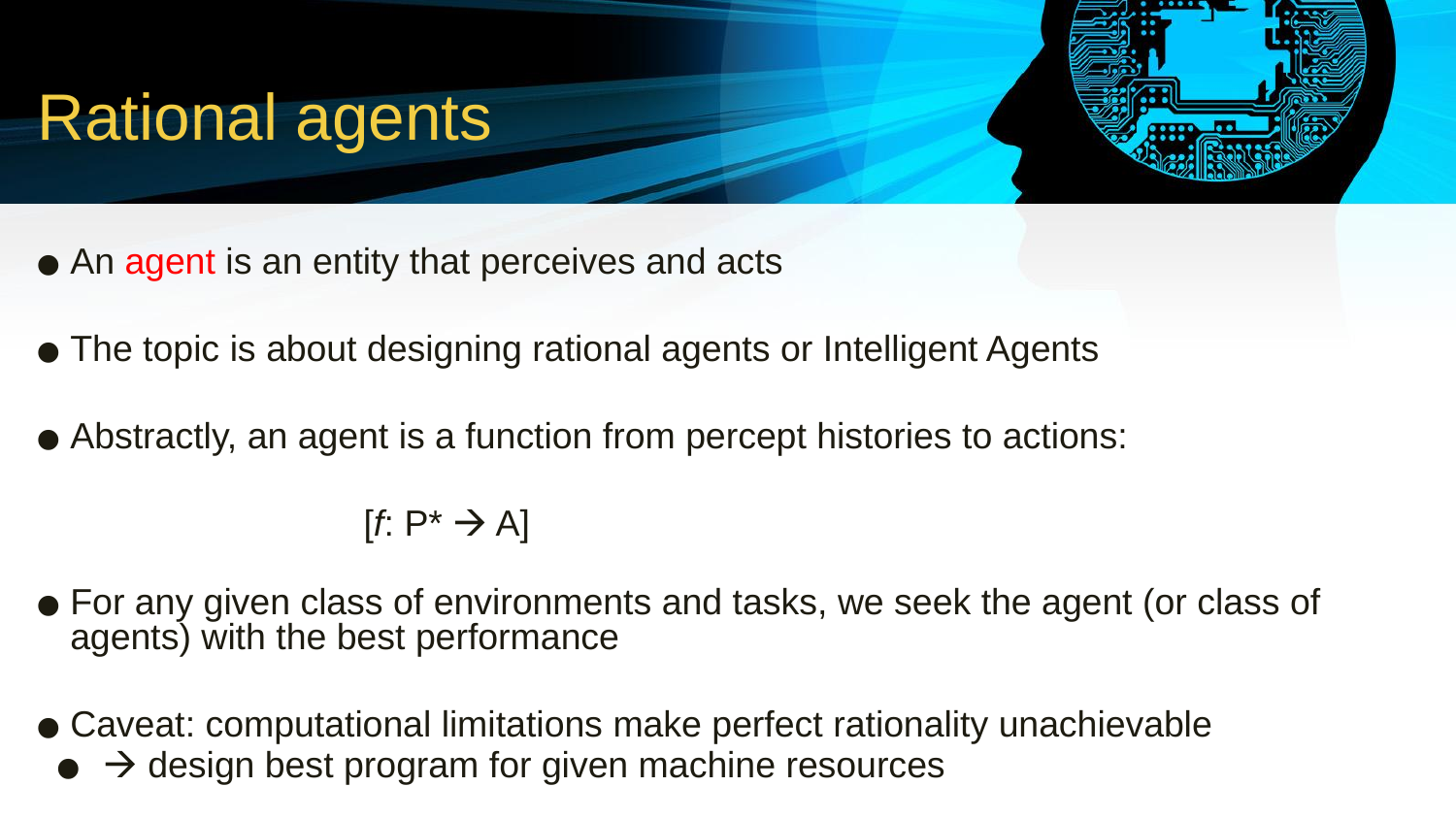

# Rational agents
An agent is an entity that perceives and acts

The topic is about designing rational agents or Intelligent Agents

Abstractly, an agent is a function from percept histories to actions:

                                [f: P* 🡪 A]
For any given class of environments and tasks, we seek the agent (or class of agents) with the best performance

Caveat: computational limitations make perfect rationality unachievable
🡪 design best program for given machine resources